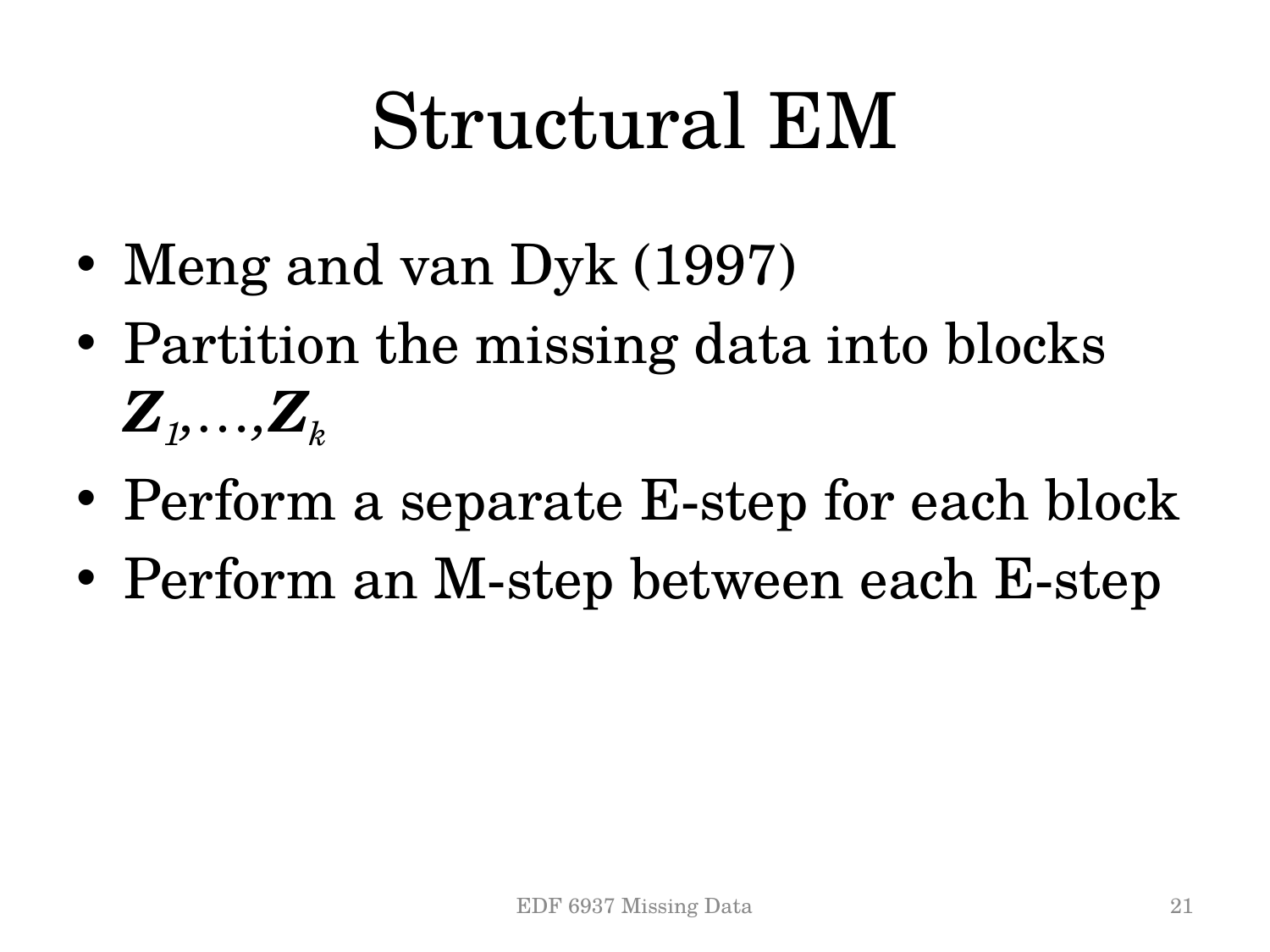

# Structural EM
Meng and van Dyk (1997)
Partition the missing data into blocks Z1,…,Zk
Perform a separate E-step for each block
Perform an M-step between each E-step
EDF 6937 Missing Data
21